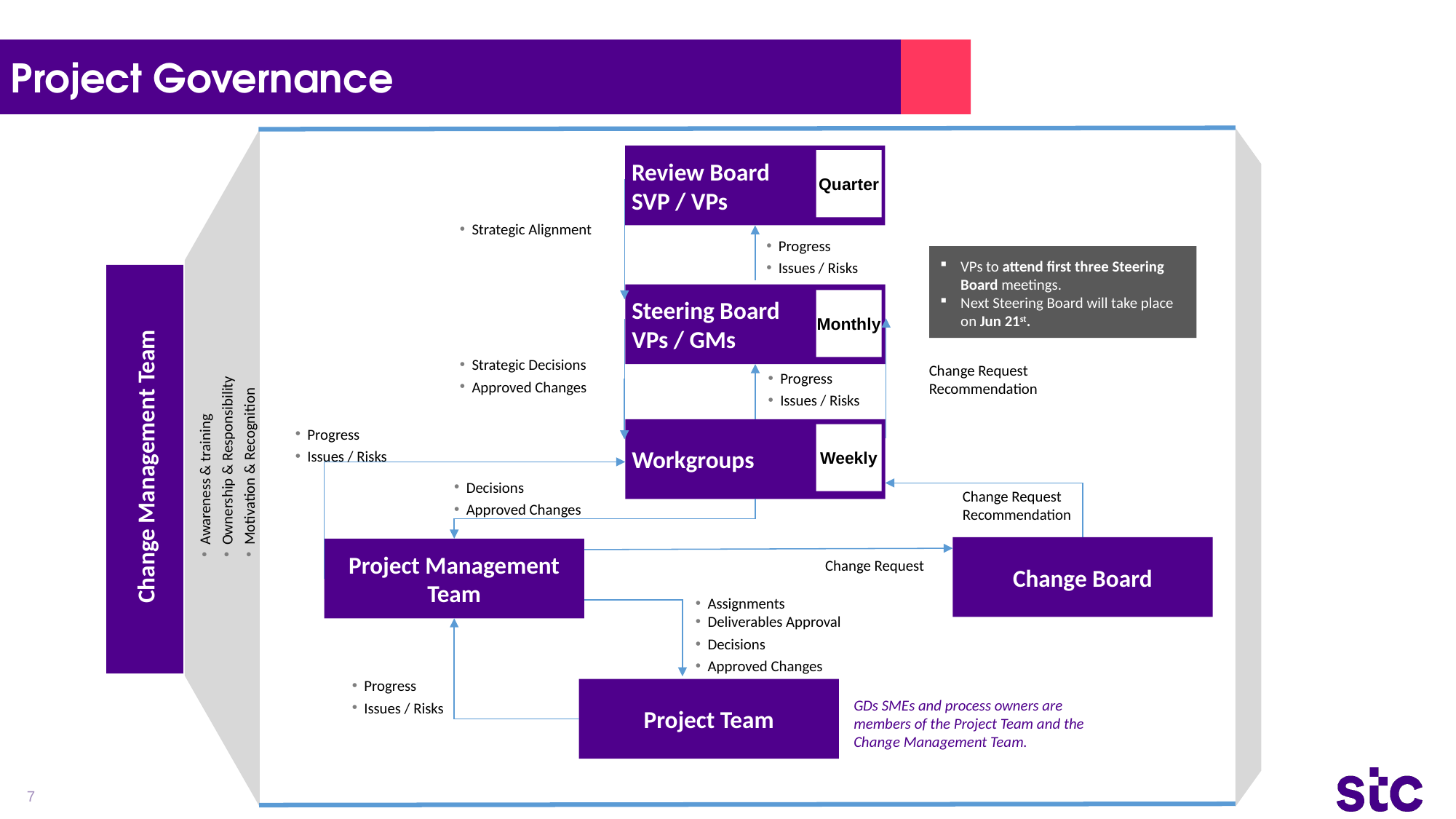

Project Governance

Review Board
SVP / VPs
Quarter
Strategic Alignment
Progress
Issues / Risks
VPs to attend first three Steering Board meetings.
Next Steering Board will take place on Jun 21st.
Steering Board
VPs / GMs
Monthly
Strategic Decisions
Approved Changes
Change Request
Recommendation
Progress
Issues / Risks
Awareness & training
Ownership & Responsibility
Motivation & Recognition

Workgroups
Weekly
Progress
Issues / Risks

 Change Management Team

Decisions
Approved Changes
Change Request
Recommendation
Change Board
Project Management Team
Change Request
Assignments
Deliverables Approval
Decisions
Approved Changes
Progress
Issues / Risks
Project Team
GDs SMEs and process owners are members of the Project Team and the Change Management Team.
7